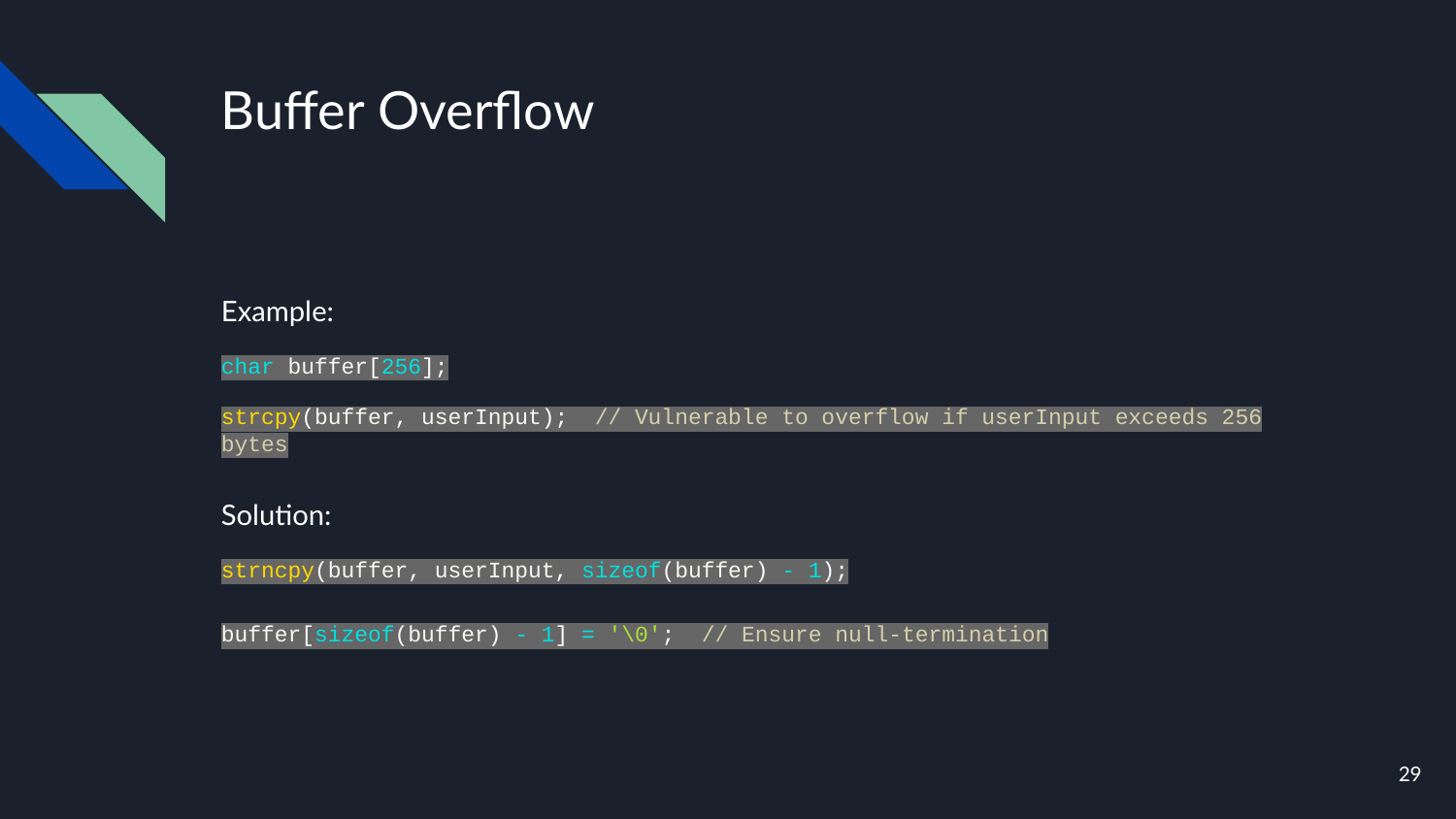

# Buffer Overflow
Example:
char buffer[256];
strcpy(buffer, userInput);  // Vulnerable to overflow if userInput exceeds 256 bytes
Solution:
strncpy(buffer, userInput, sizeof(buffer) - 1);
buffer[sizeof(buffer) - 1] = '\0';  // Ensure null-termination

29